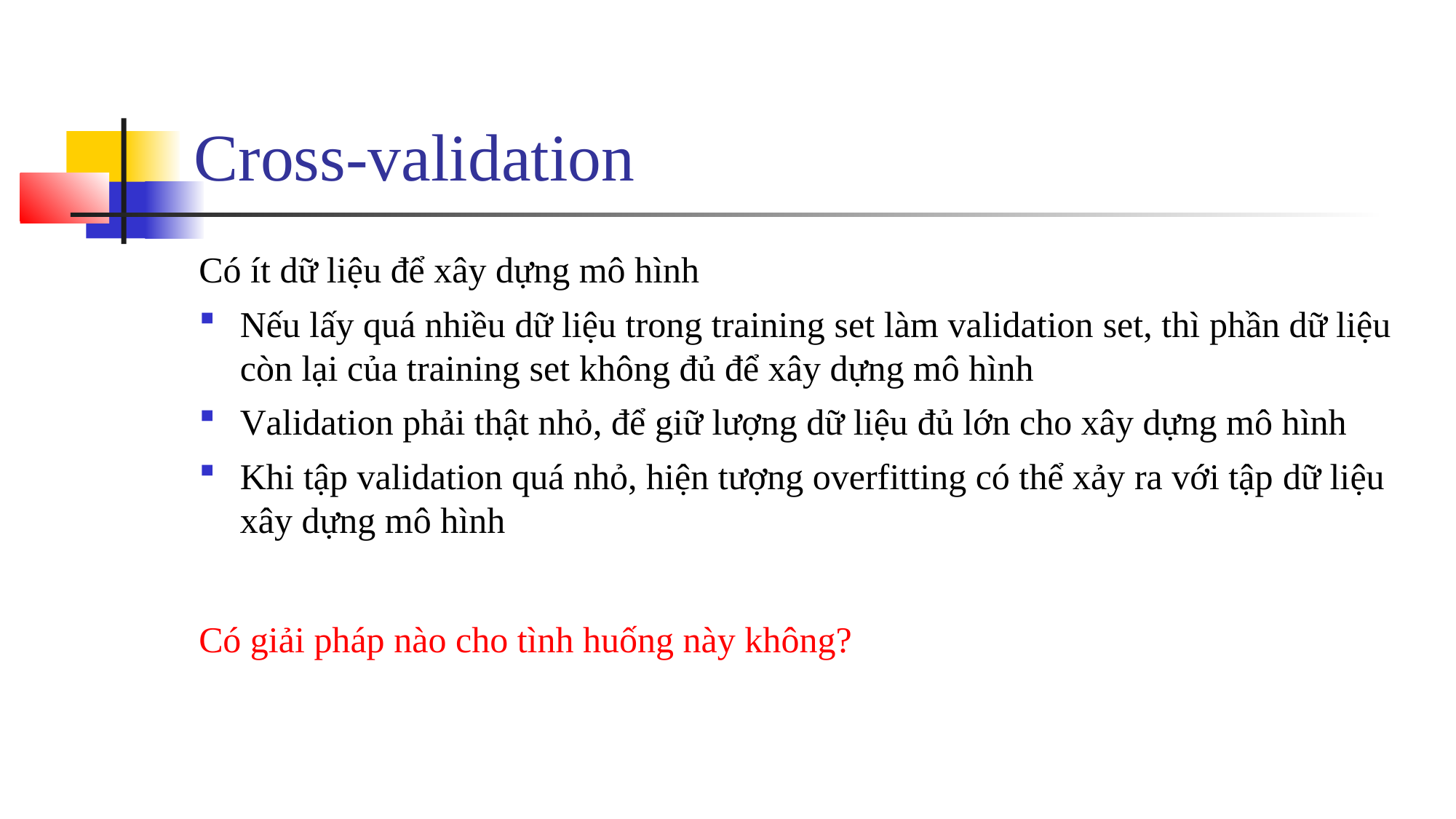

# Cross-validation
Có ít dữ liệu để xây dựng mô hình
Nếu lấy quá nhiều dữ liệu trong training set làm validation set, thì phần dữ liệu còn lại của training set không đủ để xây dựng mô hình
Validation phải thật nhỏ, để giữ lượng dữ liệu đủ lớn cho xây dựng mô hình
Khi tập validation quá nhỏ, hiện tượng overfitting có thể xảy ra với tập dữ liệu xây dựng mô hình

Có giải pháp nào cho tình huống này không?